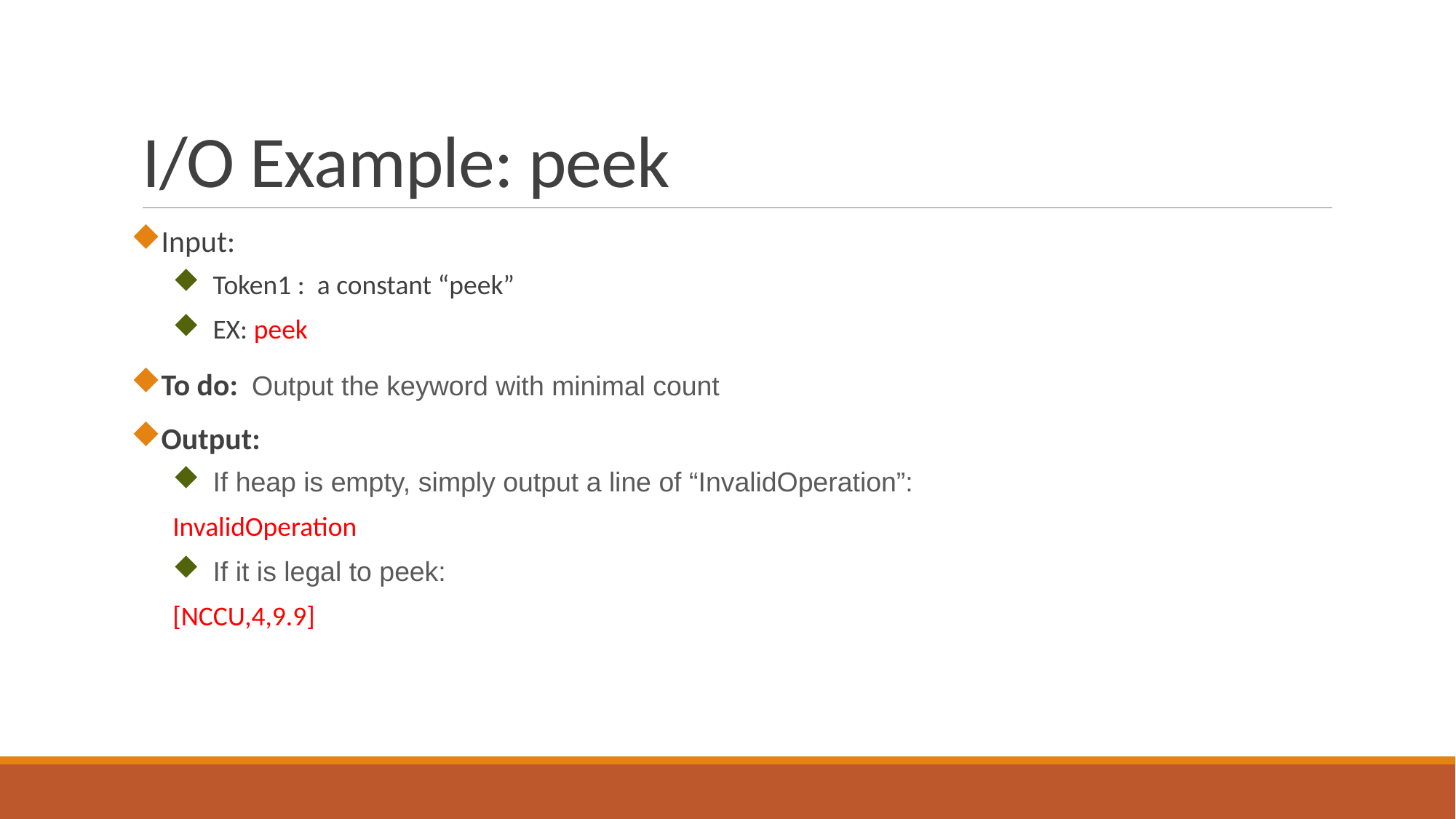

# I/O Example: peek
Input:
Token1 :  a constant “peek”
EX: peek
To do:  Output the keyword with minimal count
Output:
If heap is empty, simply output a line of “InvalidOperation”:
InvalidOperation
If it is legal to peek:
[NCCU,4,9.9]